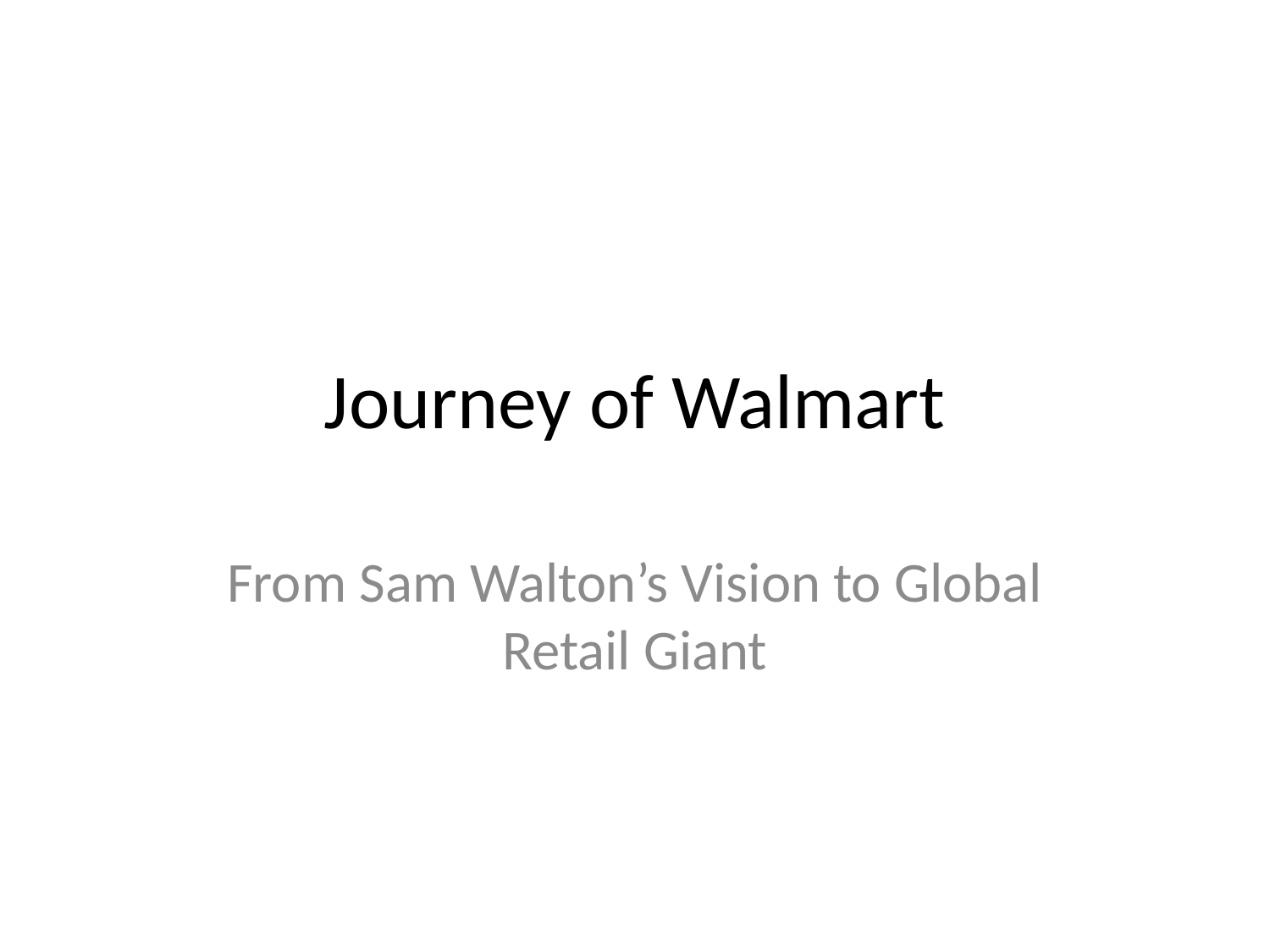

# Journey of Walmart
From Sam Walton’s Vision to Global Retail Giant